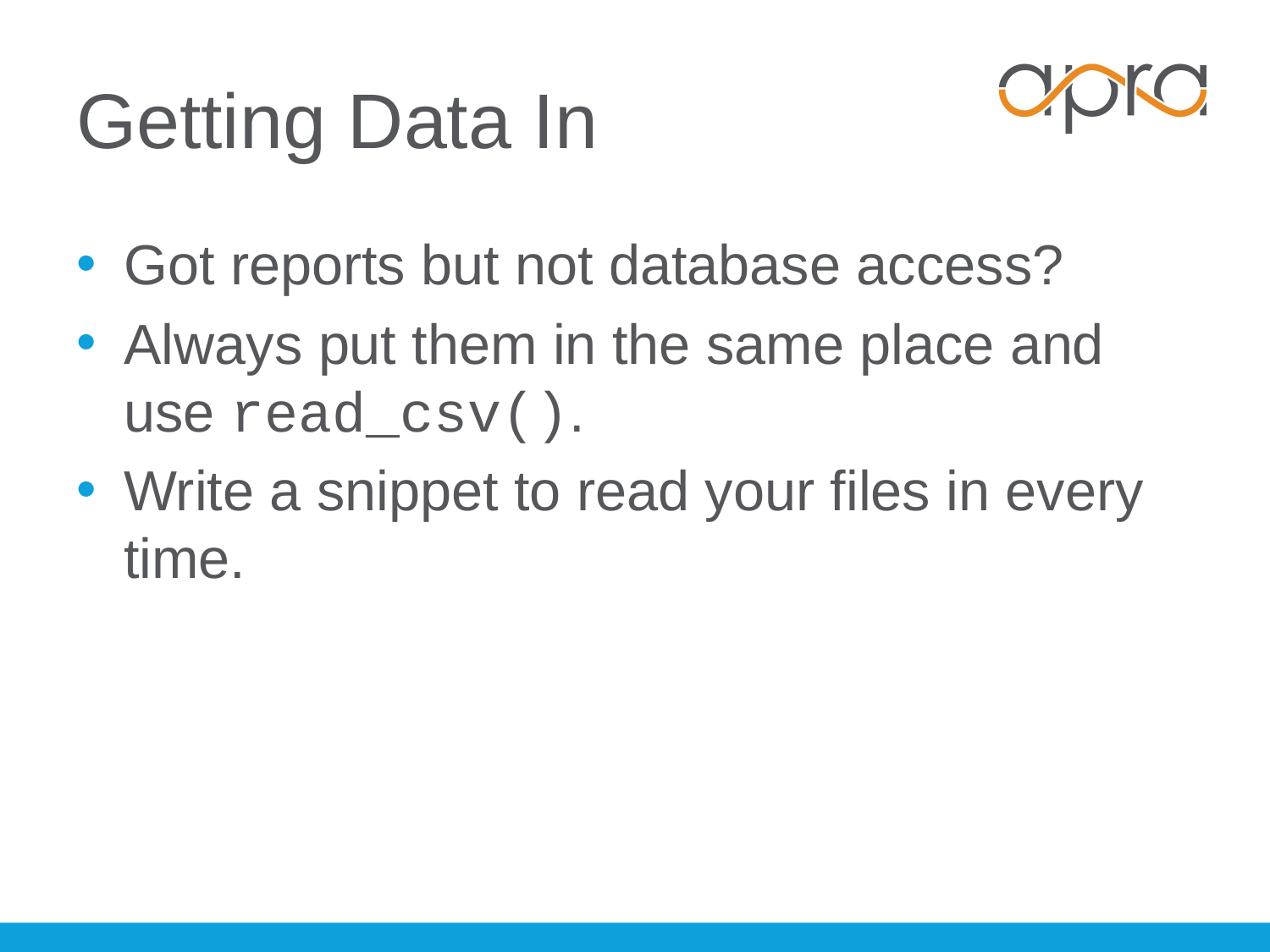

# Getting Data In
Got reports but not database access?
Always put them in the same place and use read_csv().
Write a snippet to read your files in every time.